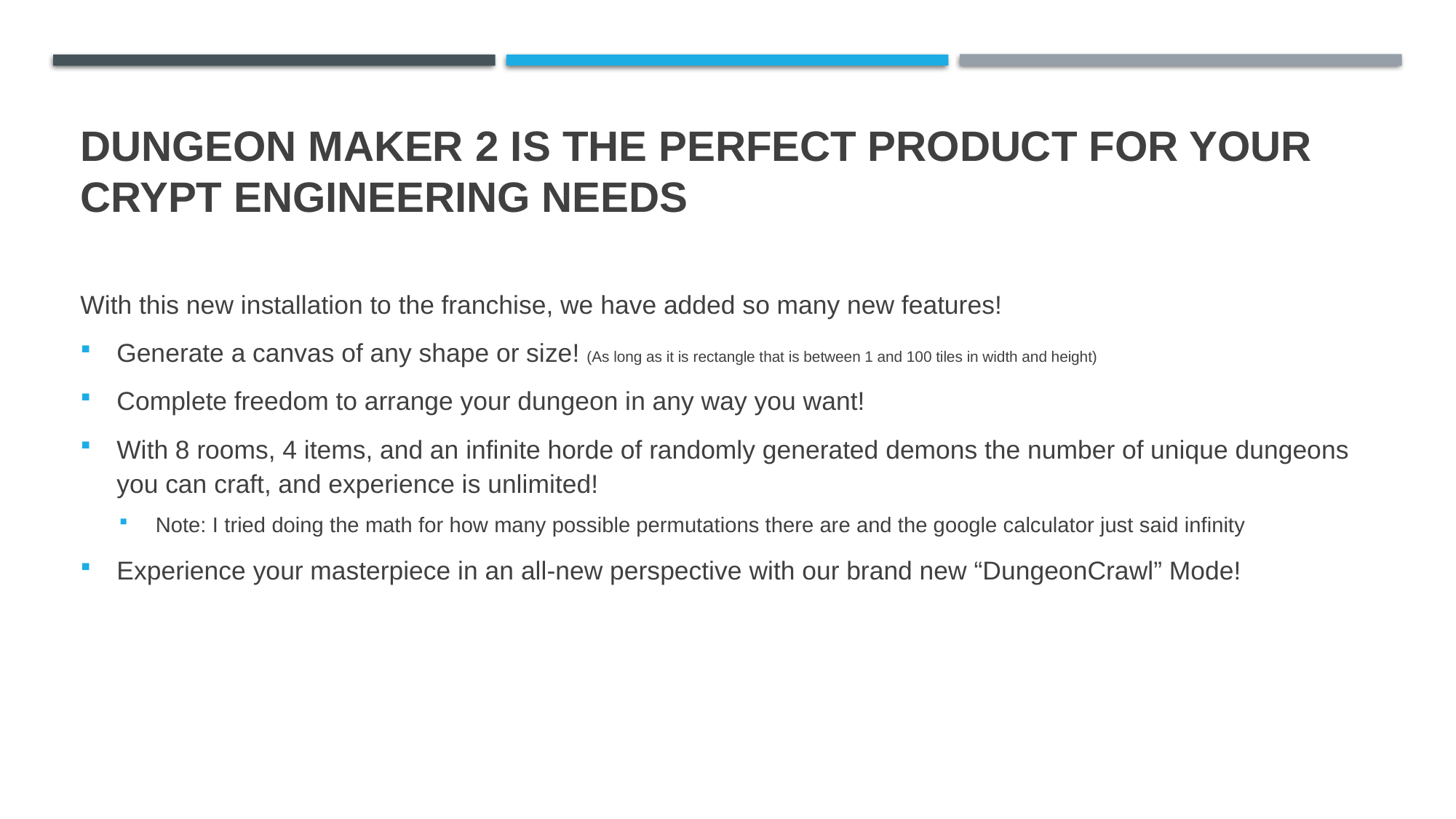

# Dungeon Maker 2 is the perfect product for your crypt engineering needs
With this new installation to the franchise, we have added so many new features!
Generate a canvas of any shape or size! (As long as it is rectangle that is between 1 and 100 tiles in width and height)
Complete freedom to arrange your dungeon in any way you want!
With 8 rooms, 4 items, and an infinite horde of randomly generated demons the number of unique dungeons you can craft, and experience is unlimited!
Note: I tried doing the math for how many possible permutations there are and the google calculator just said infinity
Experience your masterpiece in an all-new perspective with our brand new “DungeonCrawl” Mode!